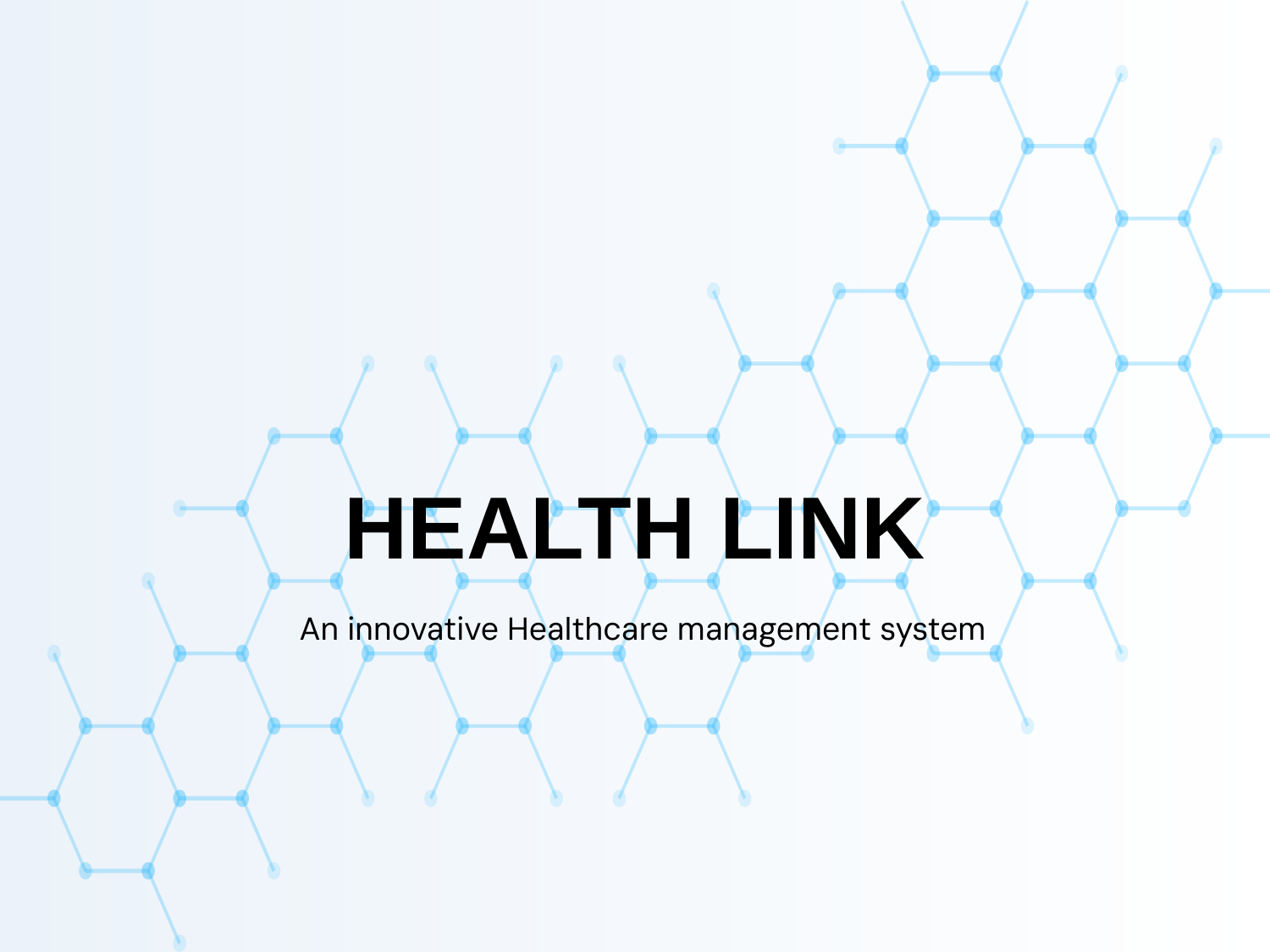

# HEALTH LINK
An innovative Healthcare management system